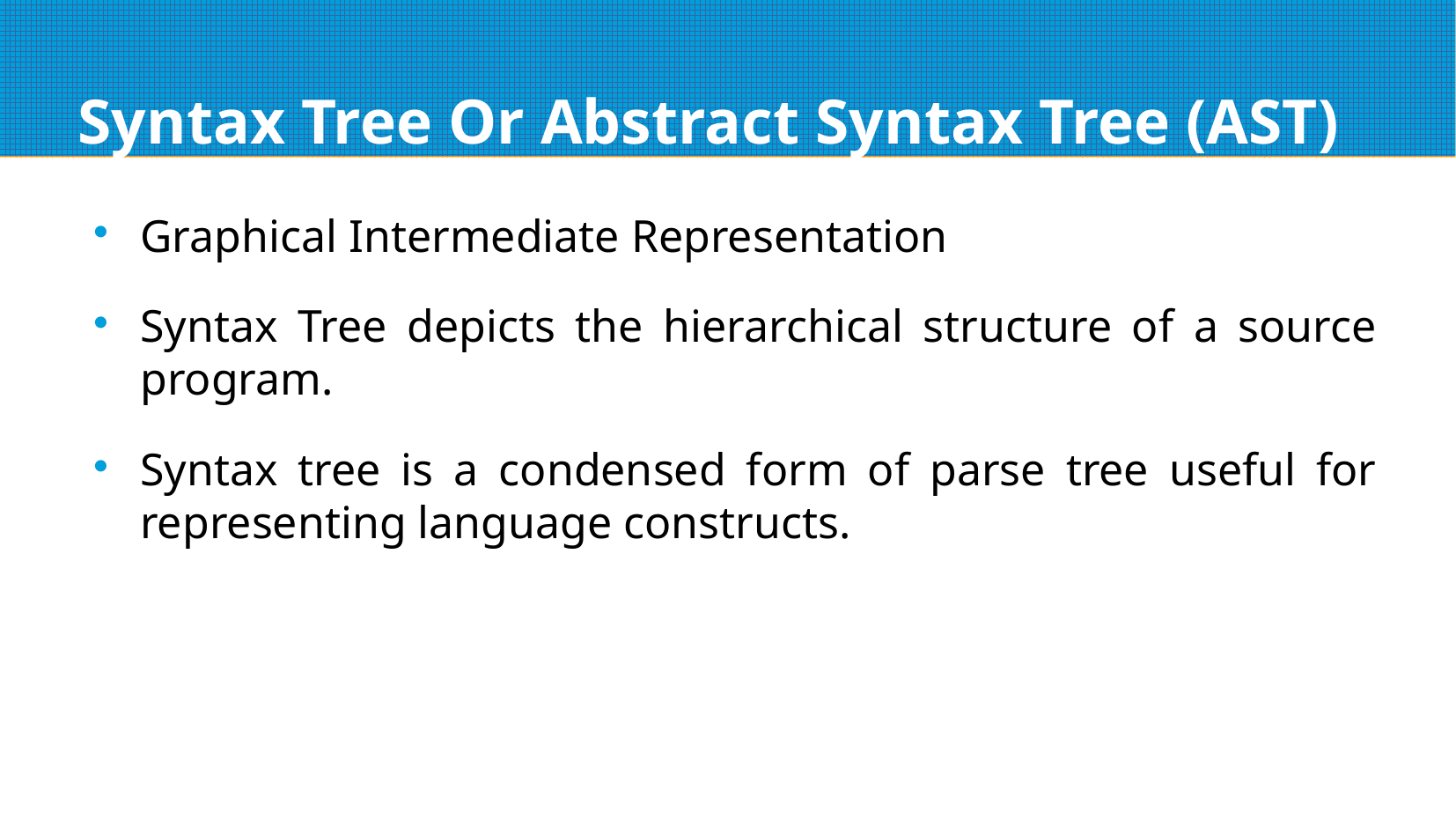

# Syntax Tree Or Abstract Syntax Tree (AST)
Graphical Intermediate Representation
Syntax Tree depicts the hierarchical structure of a source program.
Syntax tree is a condensed form of parse tree useful for representing language constructs.